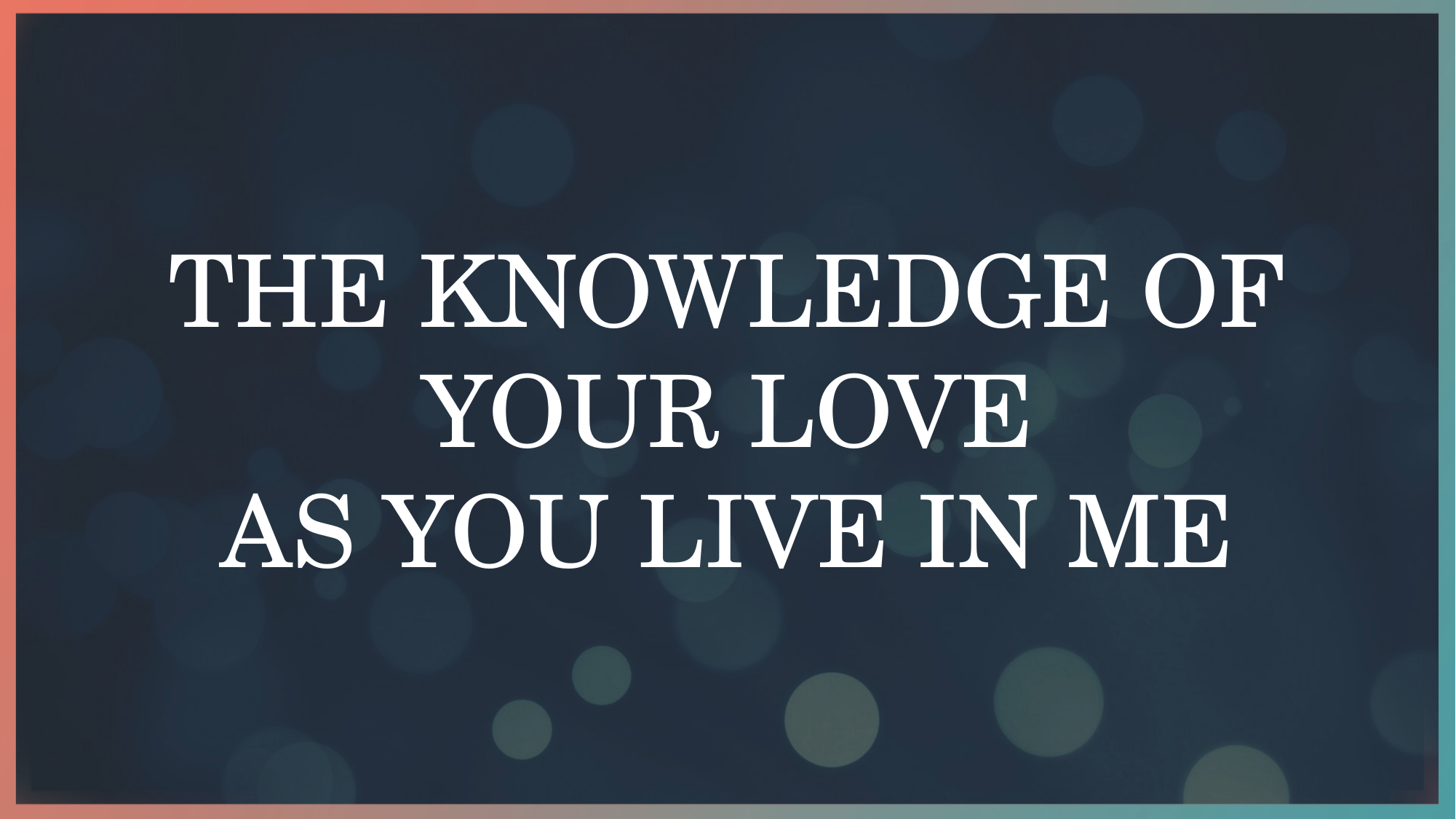

THE KNOWLEDGE OF YOUR LOVE
AS YOU LIVE IN ME